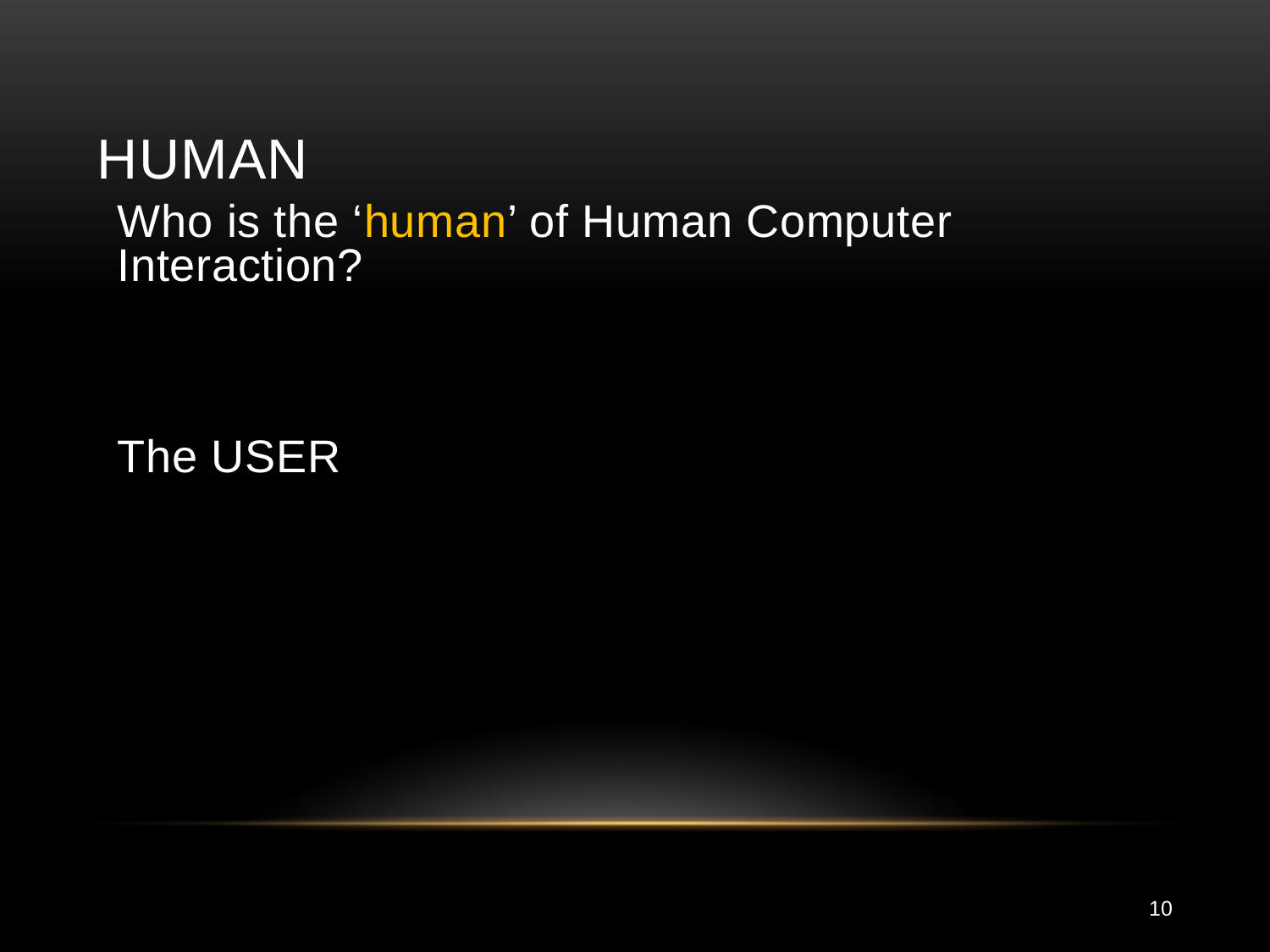

# HUman
Who is the ‘human’ of Human Computer Interaction?

The USER
10